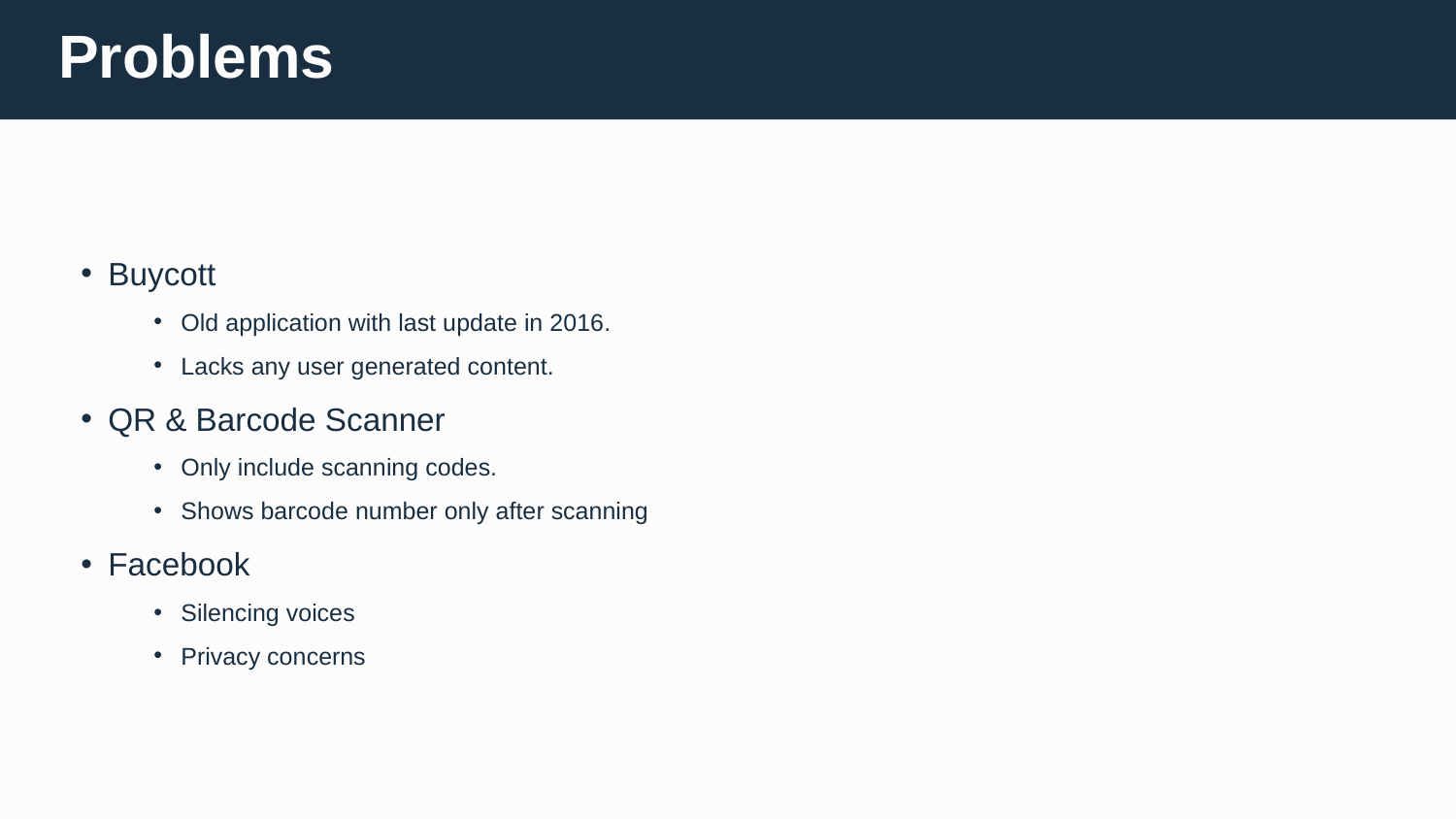

Problems
Buycott
Old application with last update in 2016.
Lacks any user generated content.
QR & Barcode Scanner
Only include scanning codes.
Shows barcode number only after scanning
Facebook
Silencing voices
Privacy concerns